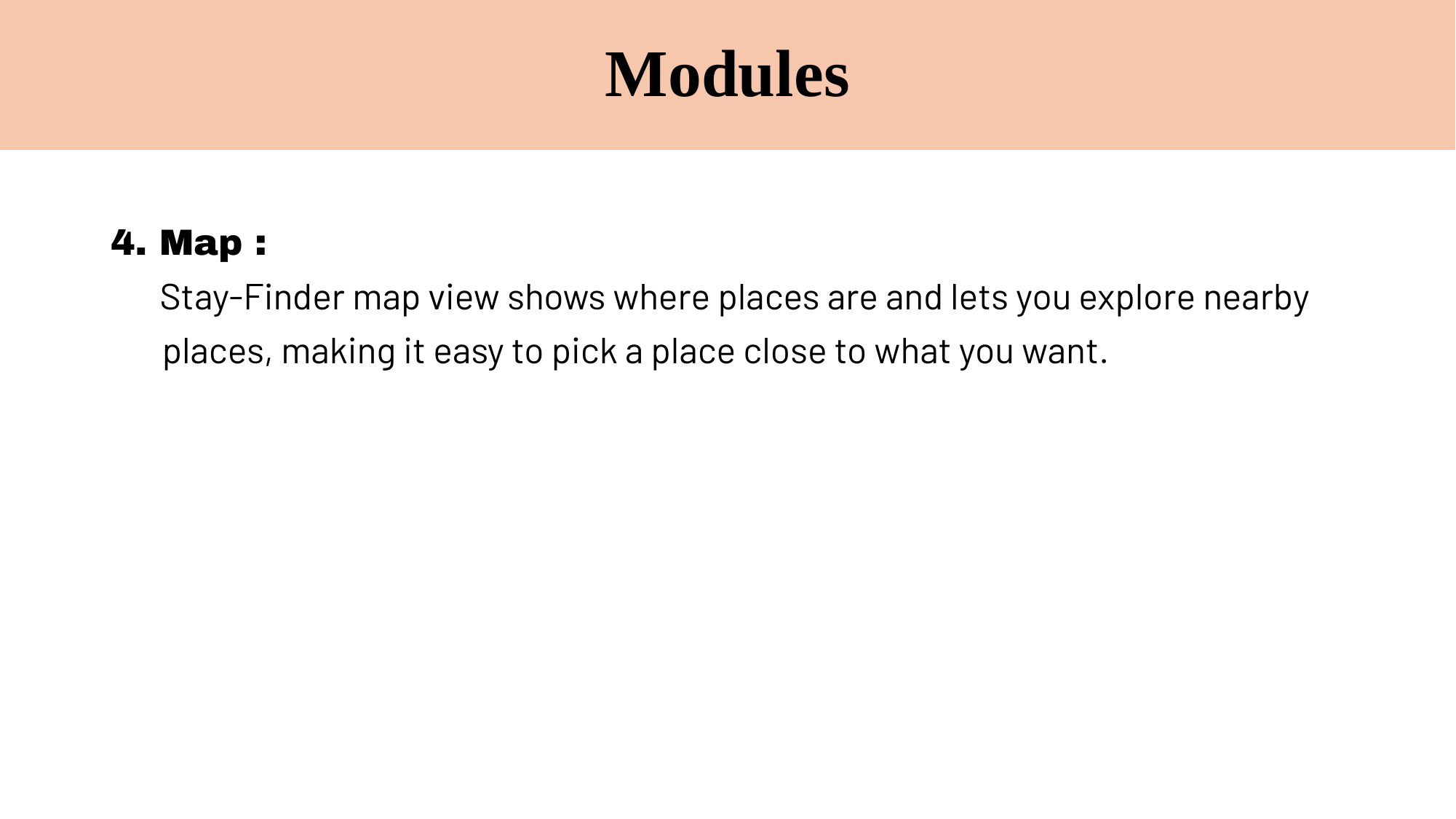

# Modules
4. Map :
    Stay-Finder map view shows where places are and lets you explore nearby
       places, making it easy to pick a place close to what you want.